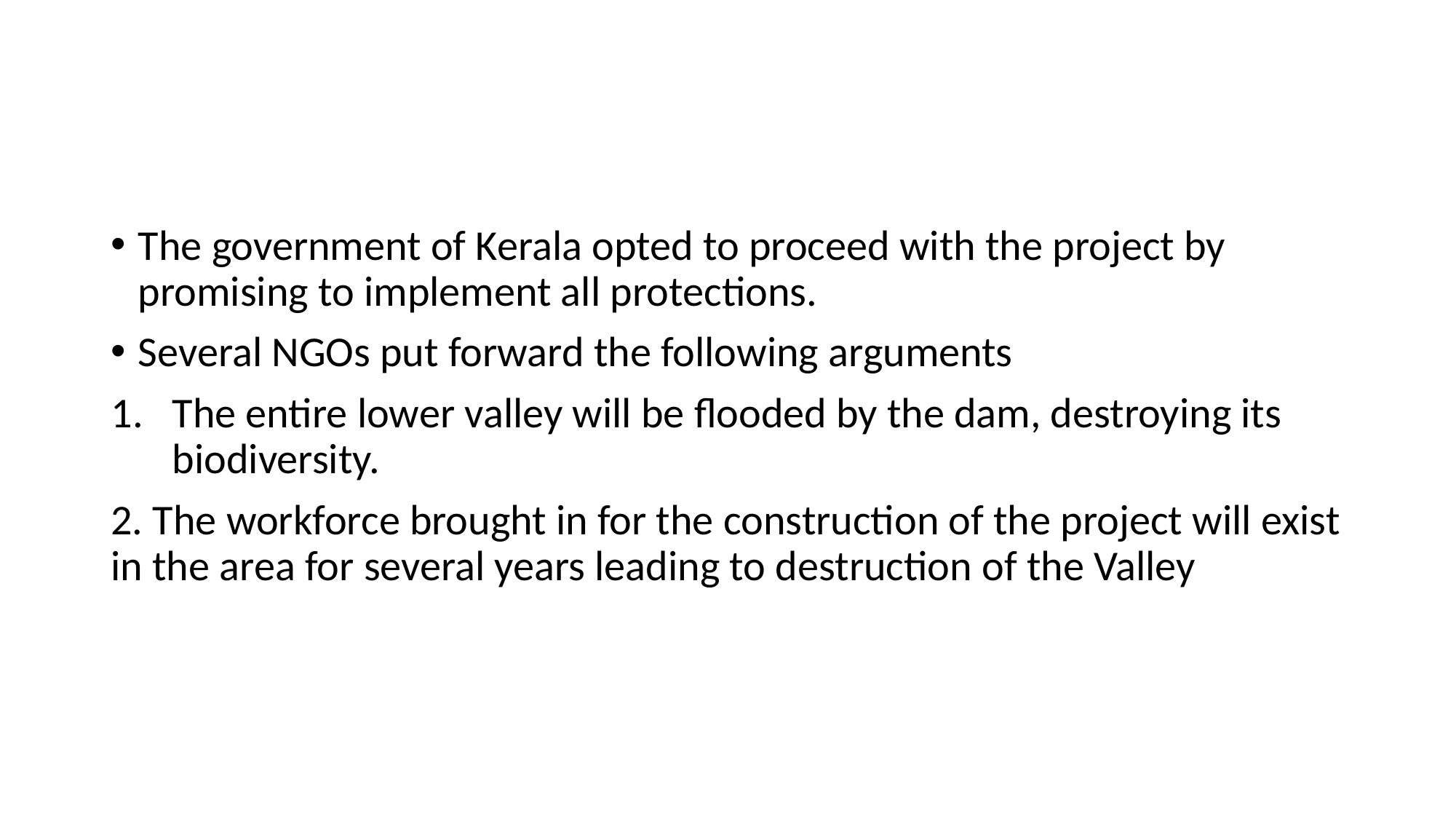

#
The government of Kerala opted to proceed with the project by promising to implement all protections.
Several NGOs put forward the following arguments
The entire lower valley will be flooded by the dam, destroying its biodiversity.
2. The workforce brought in for the construction of the project will exist in the area for several years leading to destruction of the Valley